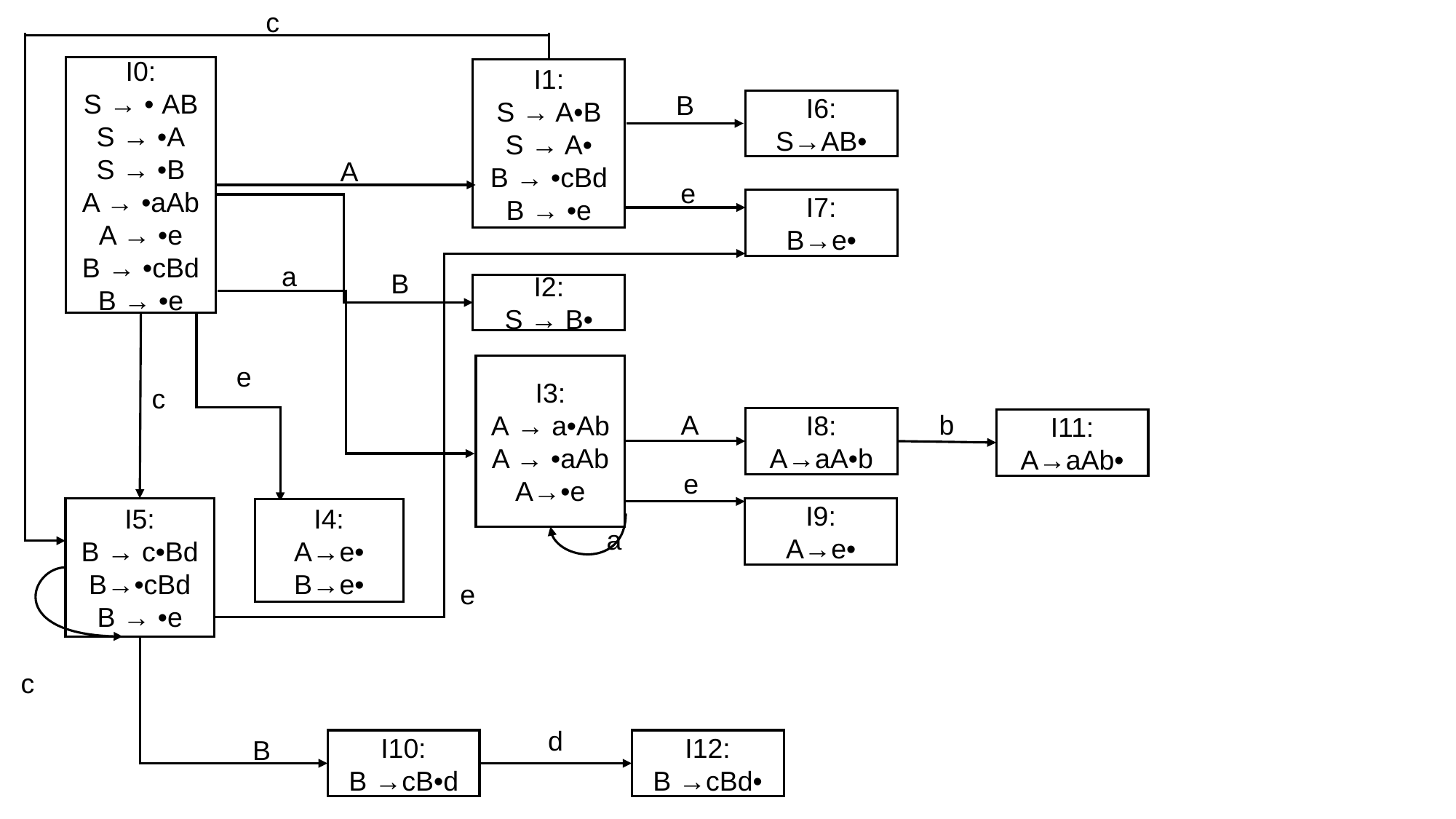

c
I0:
S → • AB
S → •A
S → •B
A → •aAb
A → •e
B → •cBd
B → •e
I1:
S → A•B
S → A•
B → •cBd
B → •e
B
I6:
S→AB•
A
e
I7:
B→e•
a
B
I2:
S → B•
e
I3:
A → a•Ab
A → •aAb
A→•e
c
A
b
I8:
A→aA•b
I11:
A→aAb•
e
I5:
B → c•Bd
B→•cBd
B → •e
I9:
A→e•
I4:
A→e•
B→e•
a
e
c
d
B
I10:
B →cB•d
I12:
B →cBd•